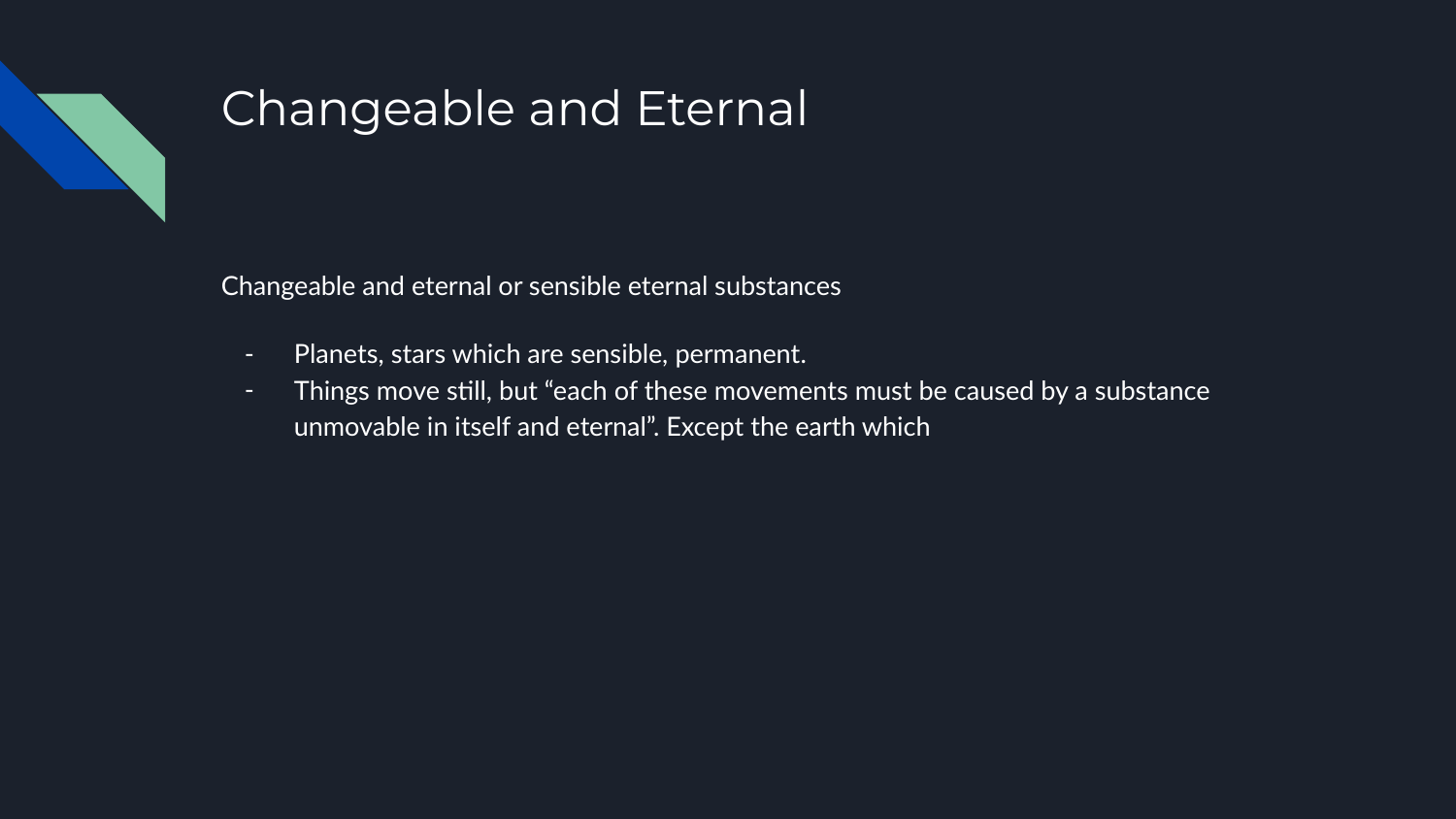

# Changeable and Eternal
Changeable and eternal or sensible eternal substances
Planets, stars which are sensible, permanent.
Things move still, but “each of these movements must be caused by a substance unmovable in itself and eternal”. Except the earth which